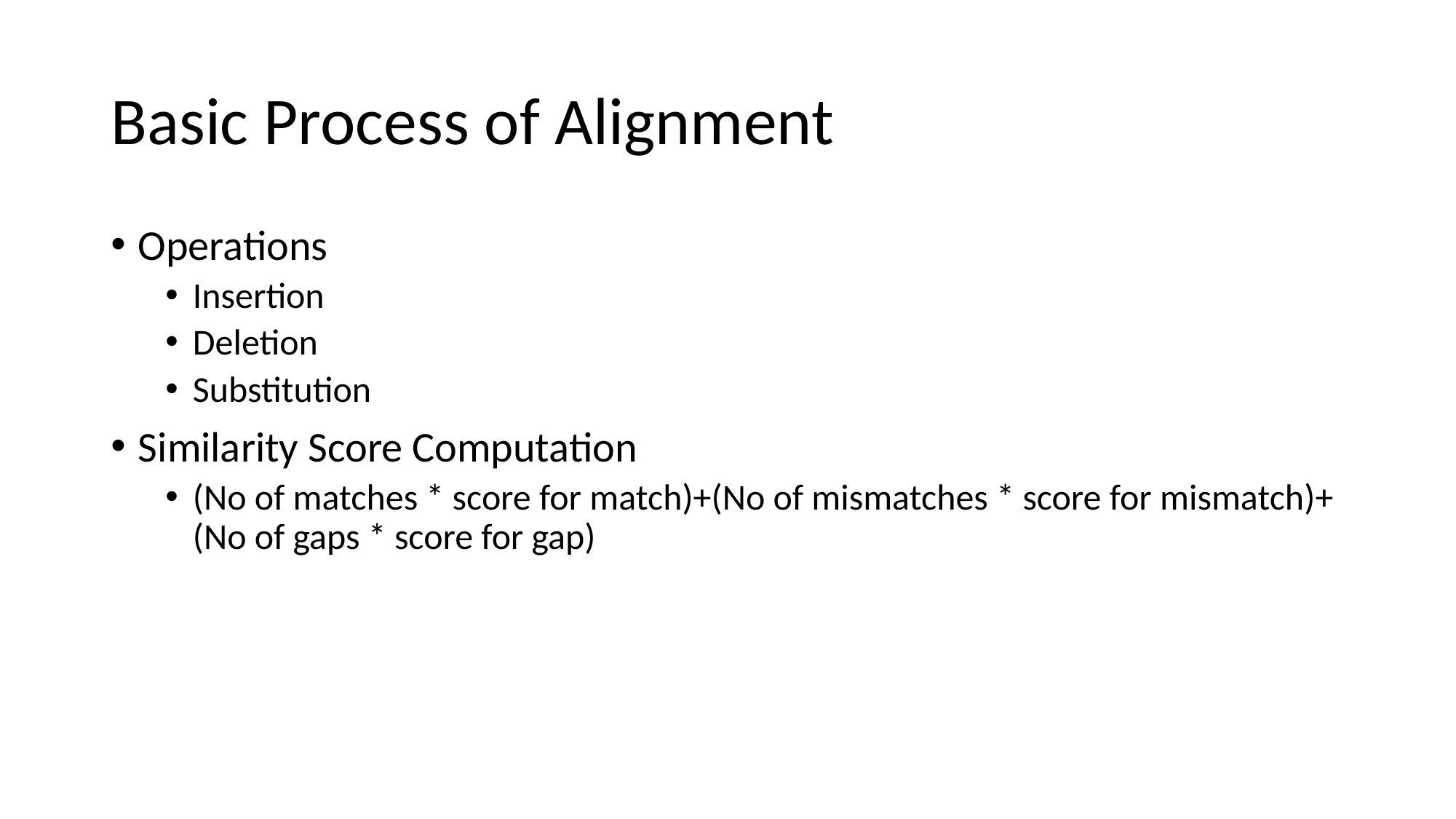

# Basic Process of Alignment
Operations
Insertion
Deletion
Substitution
Similarity Score Computation
(No of matches * score for match)+(No of mismatches * score for mismatch)+(No of gaps * score for gap)